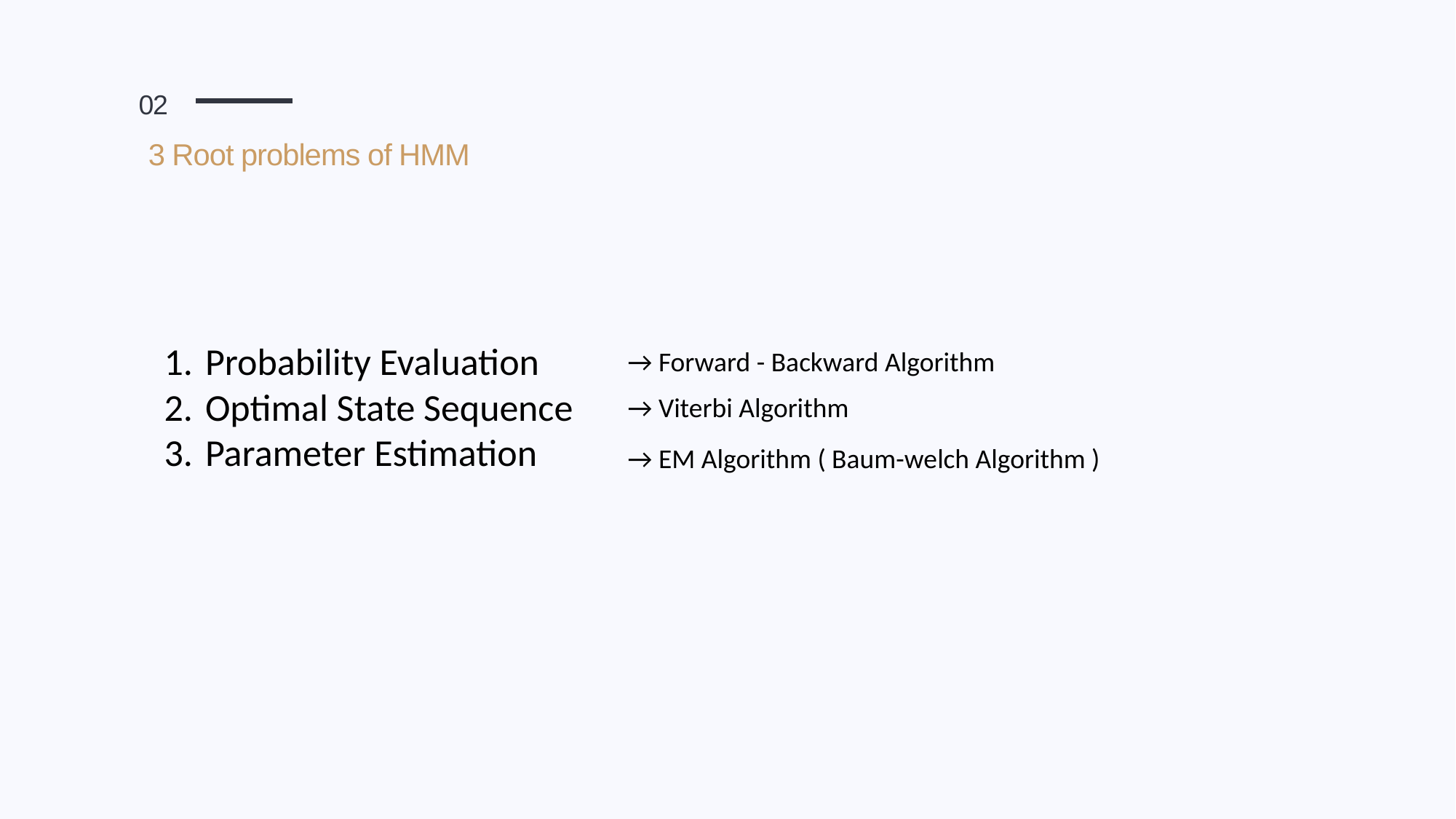

02
3 Root problems of HMM
Probability Evaluation
Optimal State Sequence
Parameter Estimation
→ Forward - Backward Algorithm
→ Viterbi Algorithm
→ EM Algorithm ( Baum-welch Algorithm )